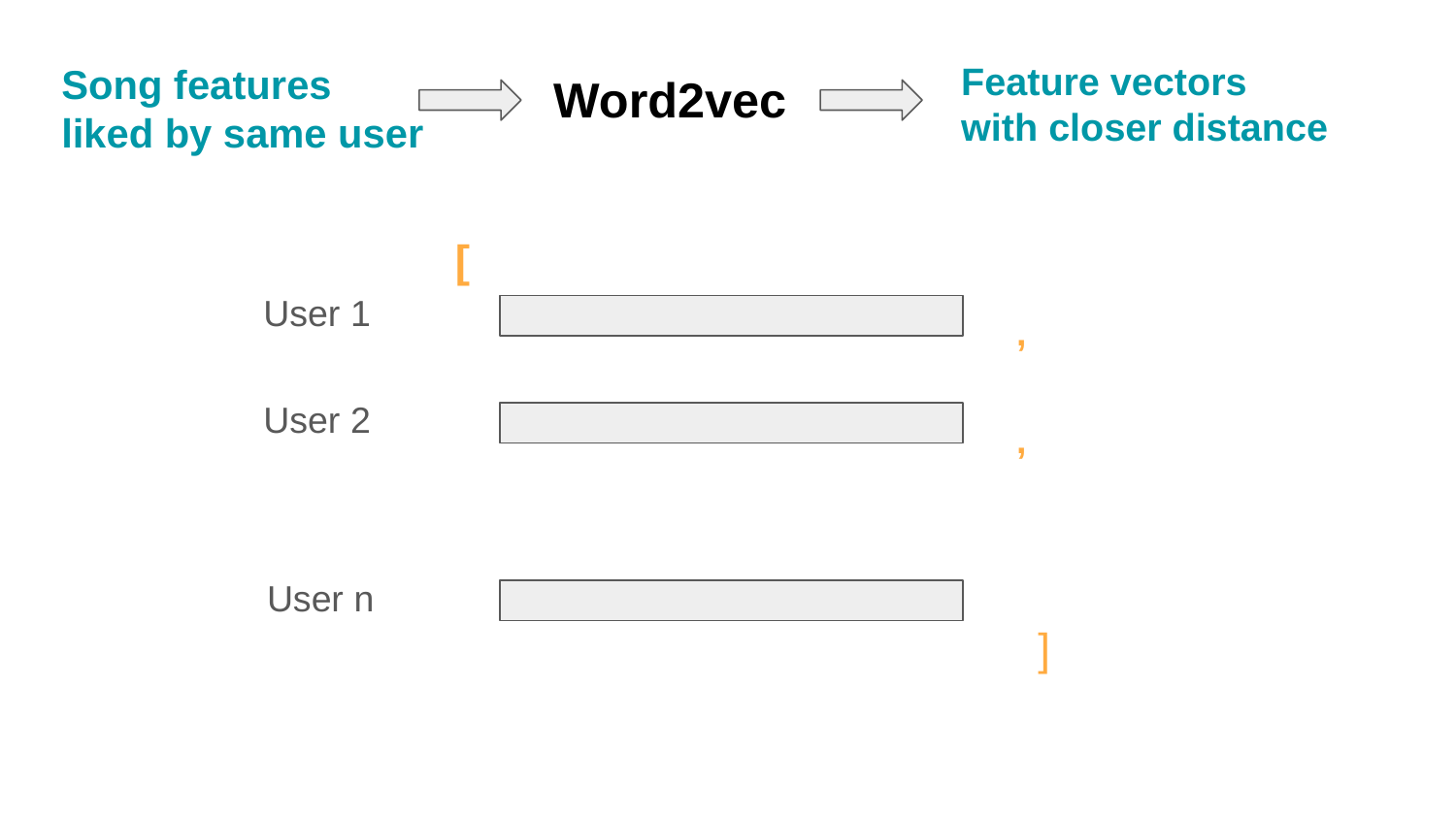

Feature vectors
with closer distance
Song features
liked by same user

# Word2vec

[
User 1

,
User 2

,
 User n

]